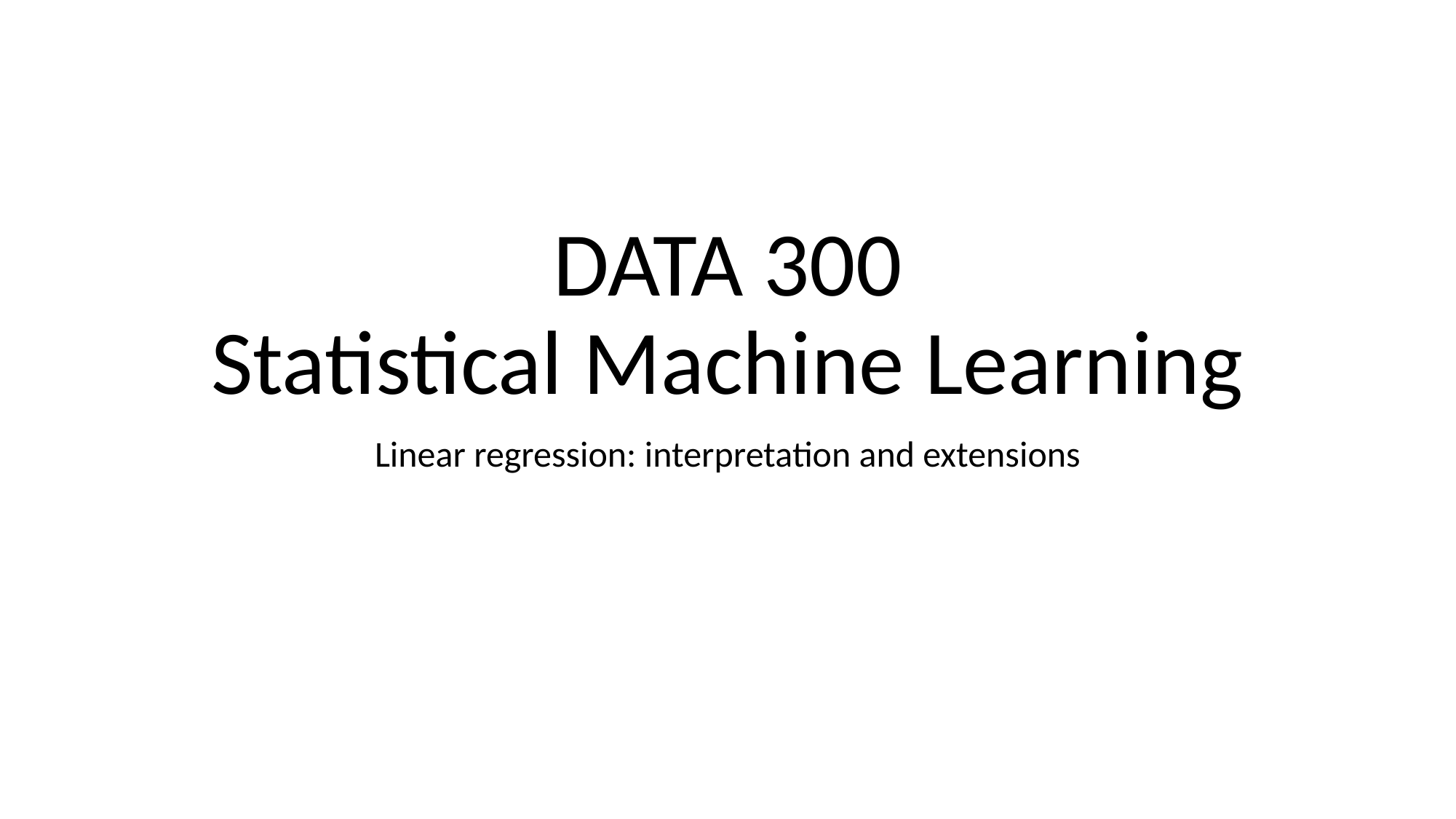

# DATA 300 Statistical Machine Learning
Linear regression: interpretation and extensions